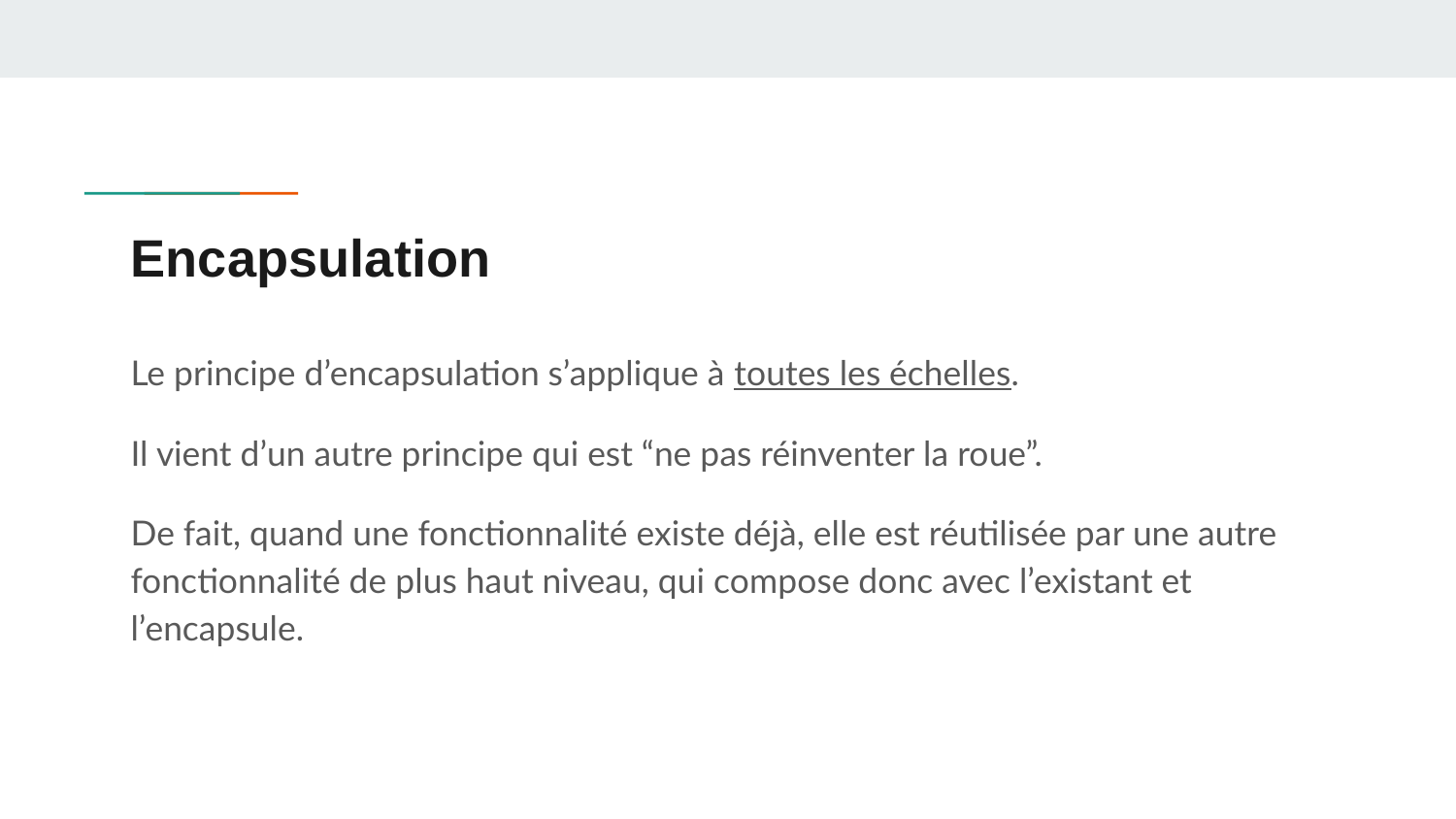

# Encapsulation
Le principe d’encapsulation s’applique à toutes les échelles.
Il vient d’un autre principe qui est “ne pas réinventer la roue”.
De fait, quand une fonctionnalité existe déjà, elle est réutilisée par une autre fonctionnalité de plus haut niveau, qui compose donc avec l’existant et l’encapsule.